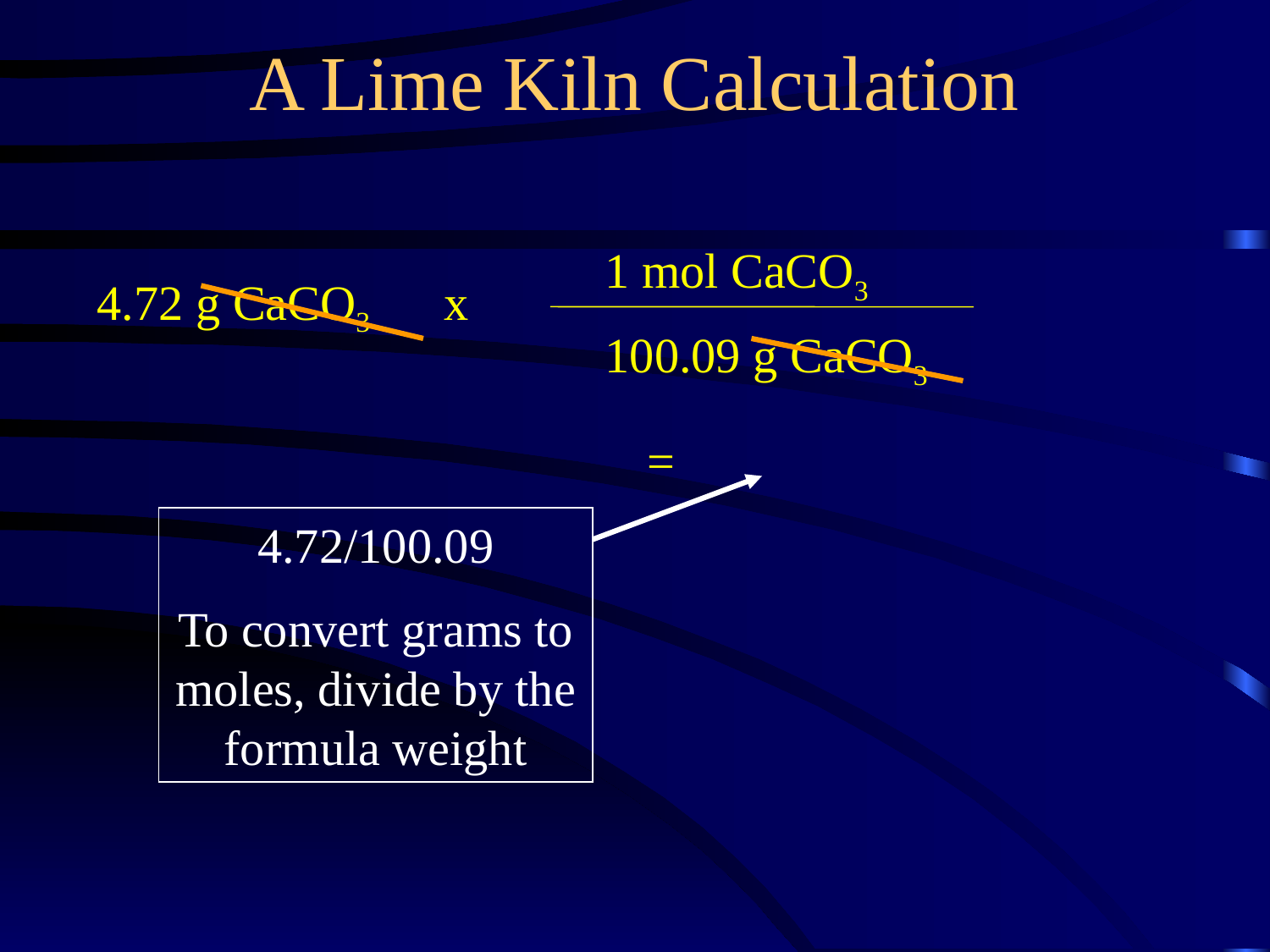

A Lime Kiln Calculation
1 mol CaCO3
4.72 g CaCO3      x

100.09 g CaCO3

=

4.72/100.09
To convert grams to moles, divide by the formula weight